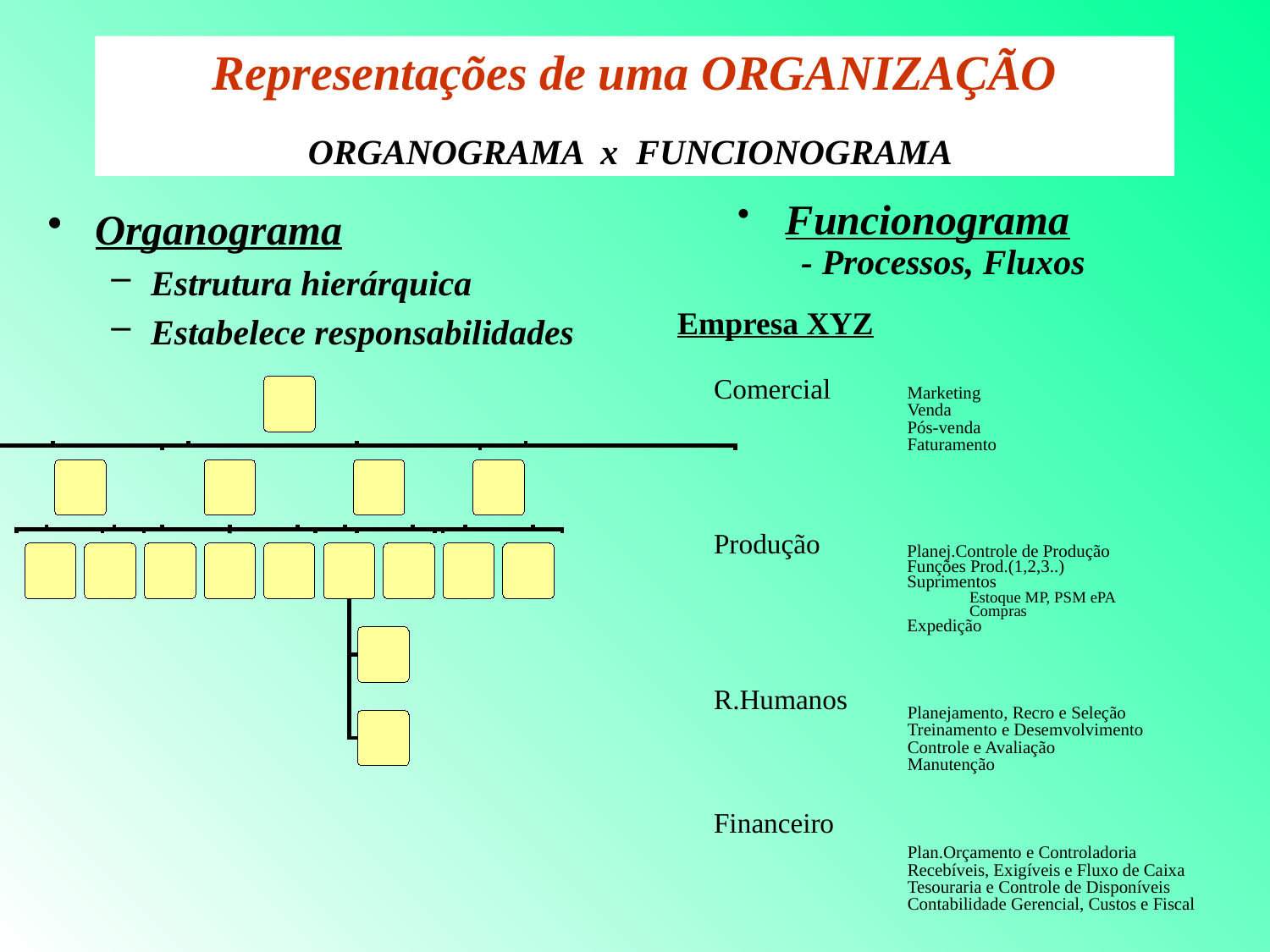

# Representações de uma ORGANIZAÇÃO ORGANOGRAMA  x  FUNCIONOGRAMA
  Funcionograma
- Processos, Fluxos
Organograma
Estrutura hierárquica
Estabelece responsabilidades

Empresa XYZ

	Comercial

	Produção

	R.Humanos

	Financeiro
Marketing
Venda
Pós-venda
Faturamento

Planej.Controle de Produção
Funções Prod.(1,2,3..)
Suprimentos
	Estoque MP, PSM ePA
	Compras
Expedição

Planejamento, Recro e Seleção
Treinamento e Desemvolvimento
Controle e Avaliação
Manutenção
Plan.Orçamento e Controladoria
Recebíveis, Exigíveis e Fluxo de Caixa
Tesouraria e Controle de Disponíveis
Contabilidade Gerencial, Custos e Fiscal